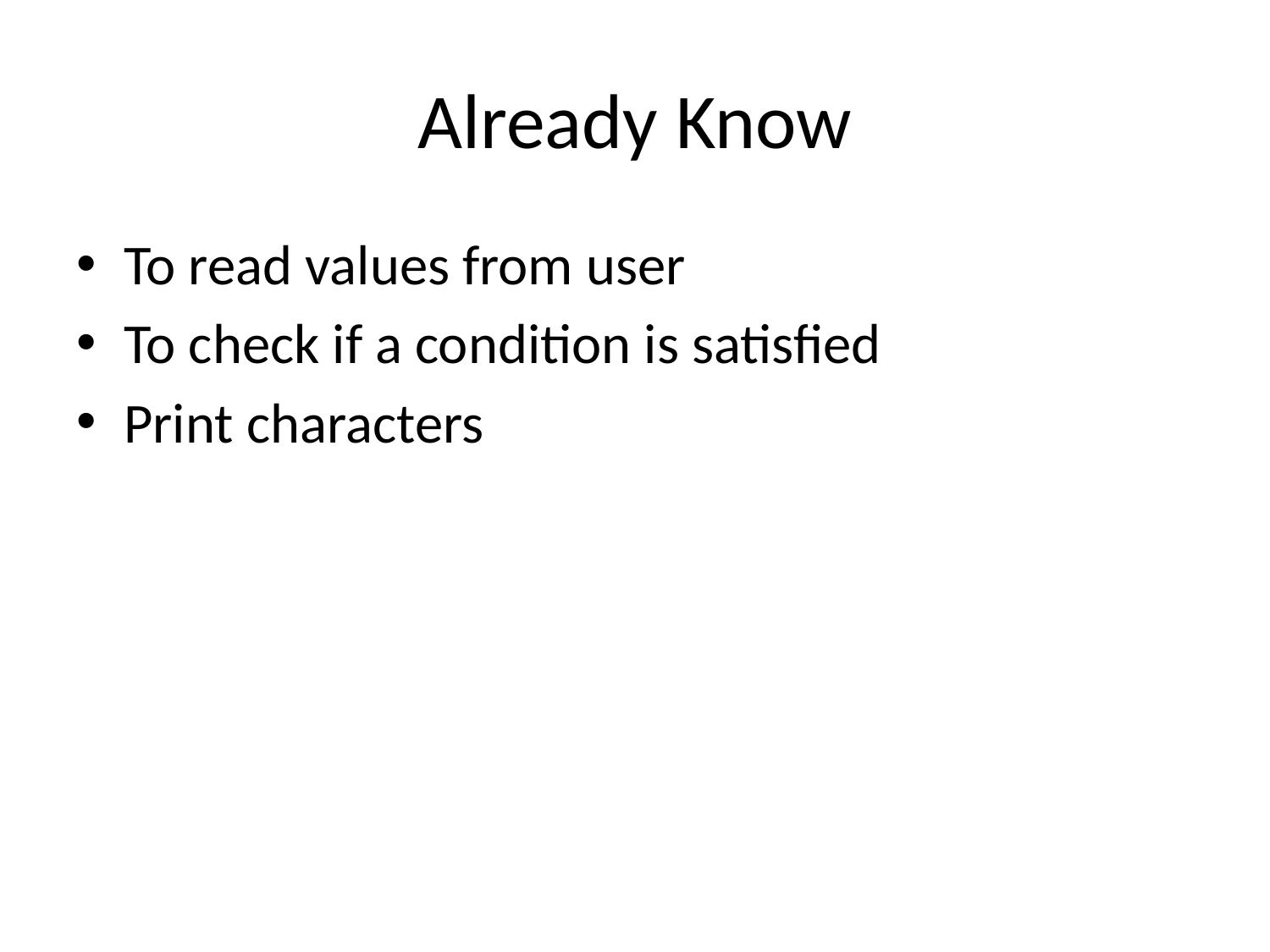

# Already Know
To read values from user
To check if a condition is satisfied
Print characters